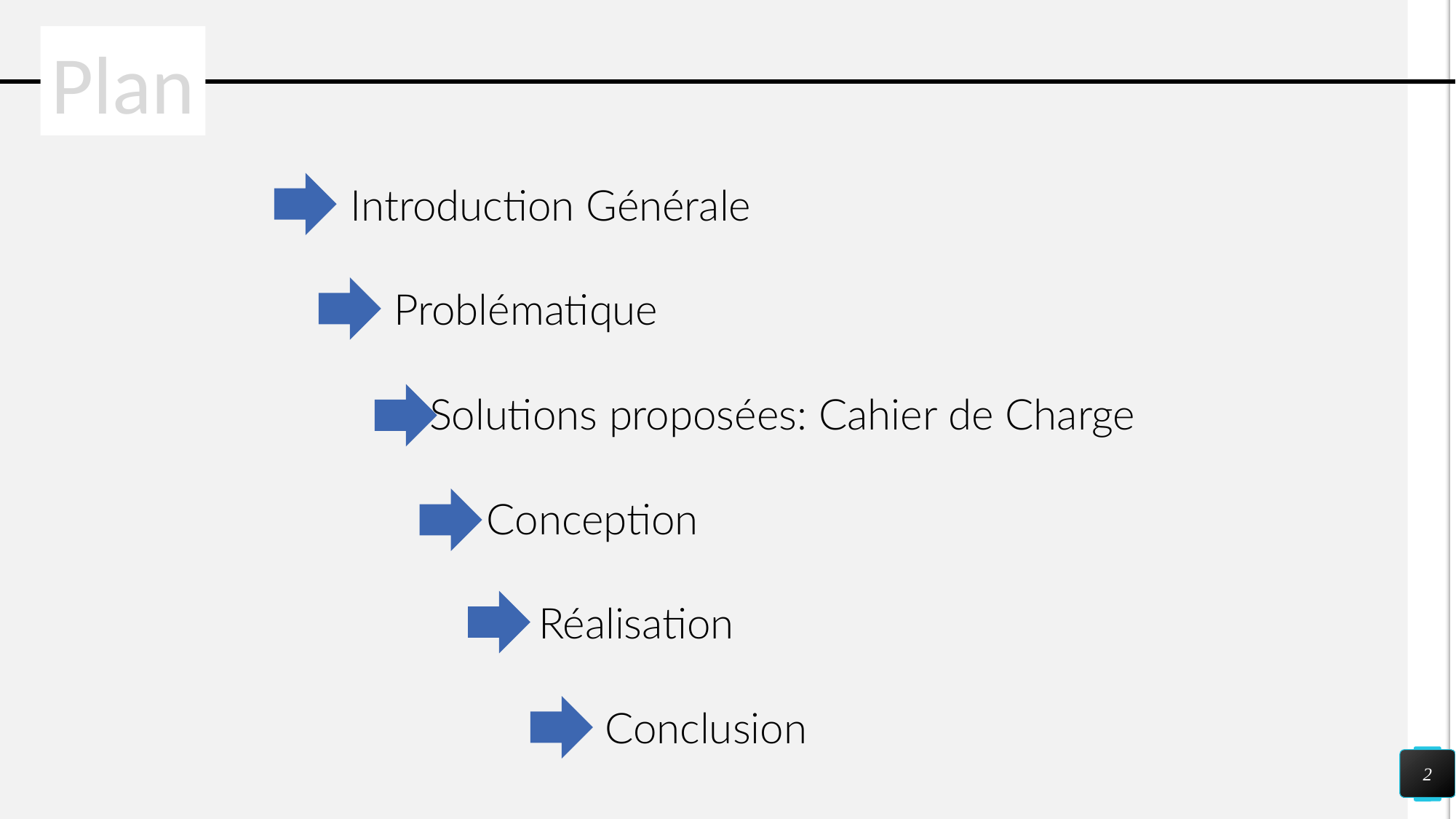

Plan

Introduction Générale

Problématique
Solutions proposées: Cahier de Charge

Conception

Lorem ipsum dolor sit amet, consectetur adipiscing elit

Réalisation

Conclusion
2